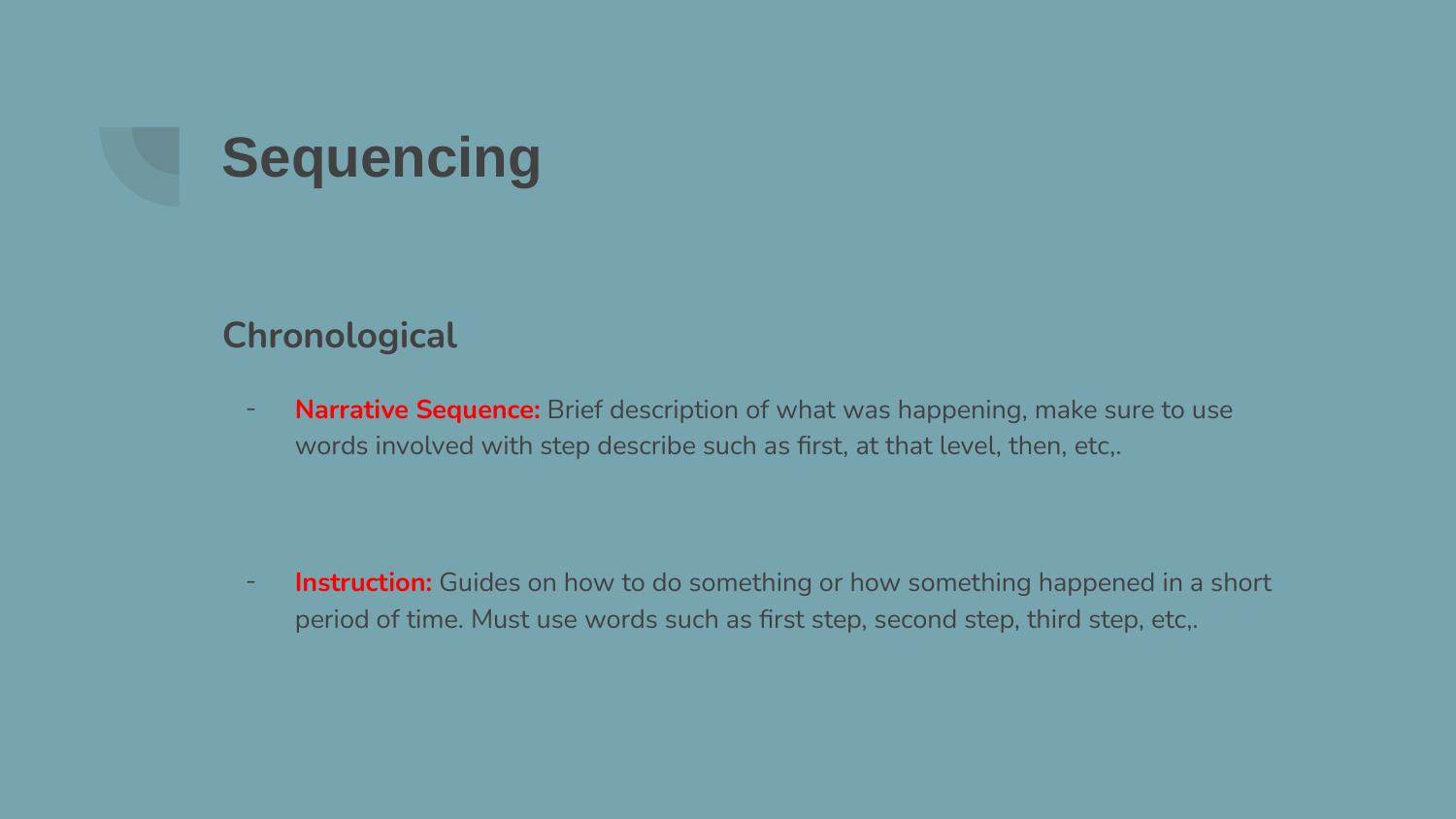

# Sequencing
						Chronological
Narrative Sequence: Brief description of what was happening, make sure to use words involved with step describe such as first, at that level, then, etc,.

Instruction: Guides on how to do something or how something happened in a short period of time. Must use words such as first step, second step, third step, etc,.